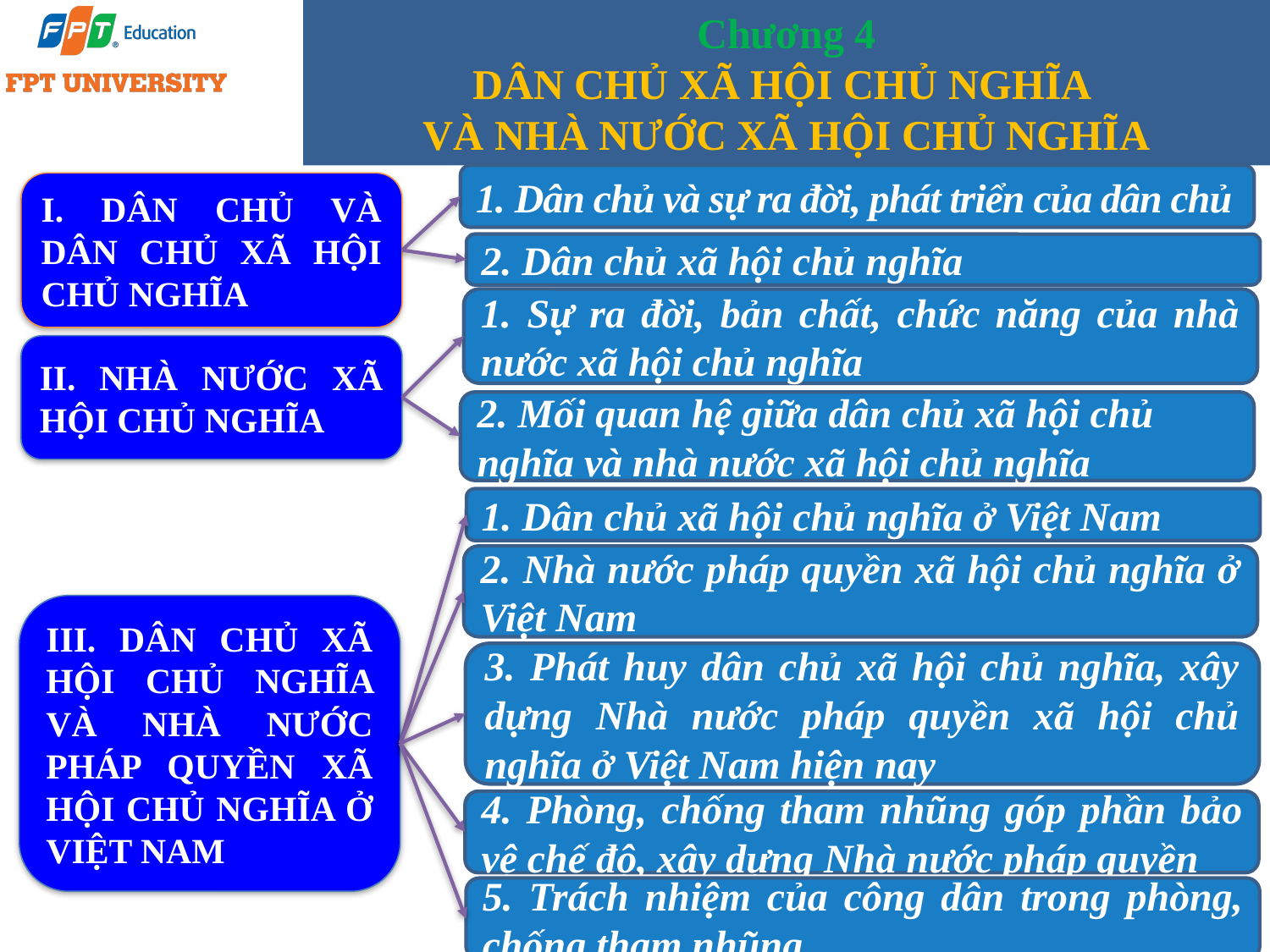

# Chương 4 DÂN CHỦ XÃ HỘI CHỦ NGHĨA VÀ NHÀ NƯỚC XÃ HỘI CHỦ NGHĨA
1. Dân chủ và sự ra đời, phát triển của dân chủ
I. DÂN CHỦ VÀ DÂN CHỦ XÃ HỘI CHỦ NGHĨA
2. Dân chủ xã hội chủ nghĩa
1. Sự ra đời, bản chất, chức năng của nhà nước xã hội chủ nghĩa
II. NHÀ NƯỚC XÃ HỘI CHỦ NGHĨA
2. Mối quan hệ giữa dân chủ xã hội chủ nghĩa và nhà nước xã hội chủ nghĩa
1. Dân chủ xã hội chủ nghĩa ở Việt Nam
2. Nhà nước pháp quyền xã hội chủ nghĩa ở Việt Nam
III. DÂN CHỦ XÃ HỘI CHỦ NGHĨA VÀ NHÀ NƯỚC PHÁP QUYỀN XÃ HỘI CHỦ NGHĨA Ở VIỆT NAM
3. Phát huy dân chủ xã hội chủ nghĩa, xây dựng Nhà nước pháp quyền xã hội chủ nghĩa ở Việt Nam hiện nay
4. Phòng, chống tham nhũng góp phần bảo vệ chế độ, xây dựng Nhà nước pháp quyền
5. Trách nhiệm của công dân trong phòng, chống tham nhũng